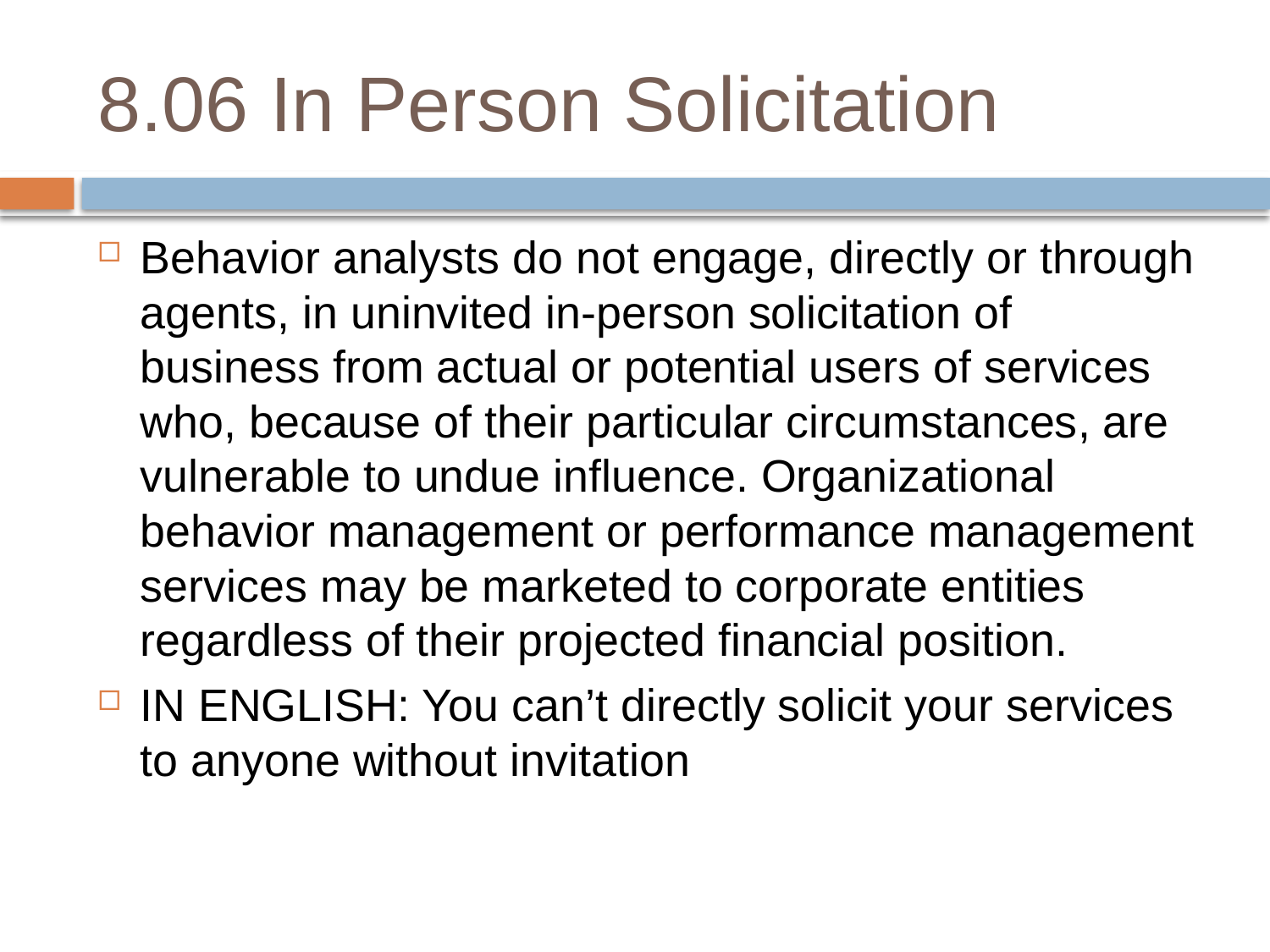

# 8.06 In Person Solicitation
Behavior analysts do not engage, directly or through agents, in uninvited in-person solicitation of business from actual or potential users of services who, because of their particular circumstances, are vulnerable to undue influence. Organizational behavior management or performance management services may be marketed to corporate entities regardless of their projected financial position.
IN ENGLISH: You can’t directly solicit your services to anyone without invitation